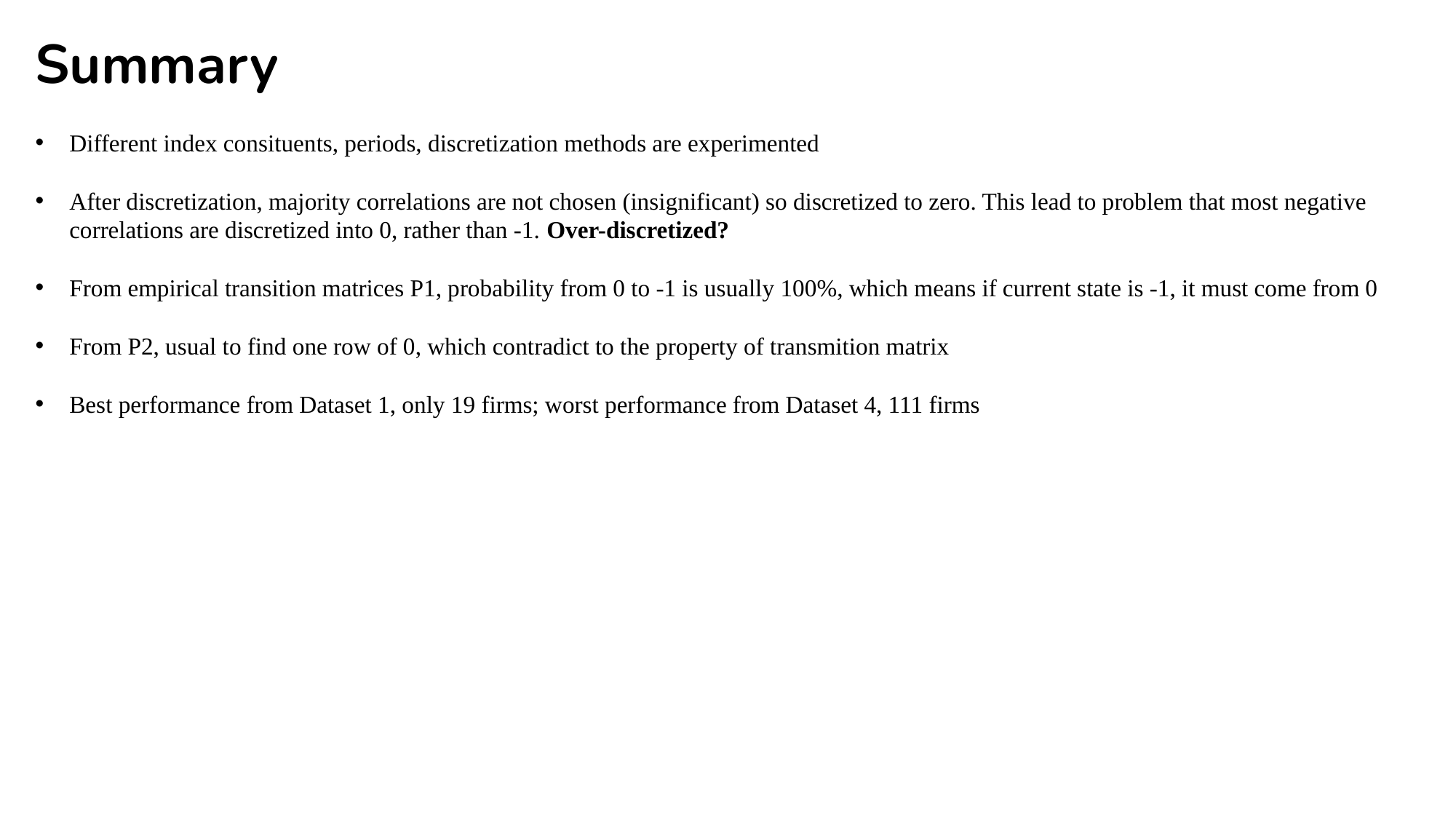

Summary
Different index consituents, periods, discretization methods are experimented

After discretization, majority correlations are not chosen (insignificant) so discretized to zero. This lead to problem that most negative correlations are discretized into 0, rather than -1. Over-discretized?

From empirical transition matrices P1, probability from 0 to -1 is usually 100%, which means if current state is -1, it must come from 0

From P2, usual to find one row of 0, which contradict to the property of transmition matrix

Best performance from Dataset 1, only 19 firms; worst performance from Dataset 4, 111 firms